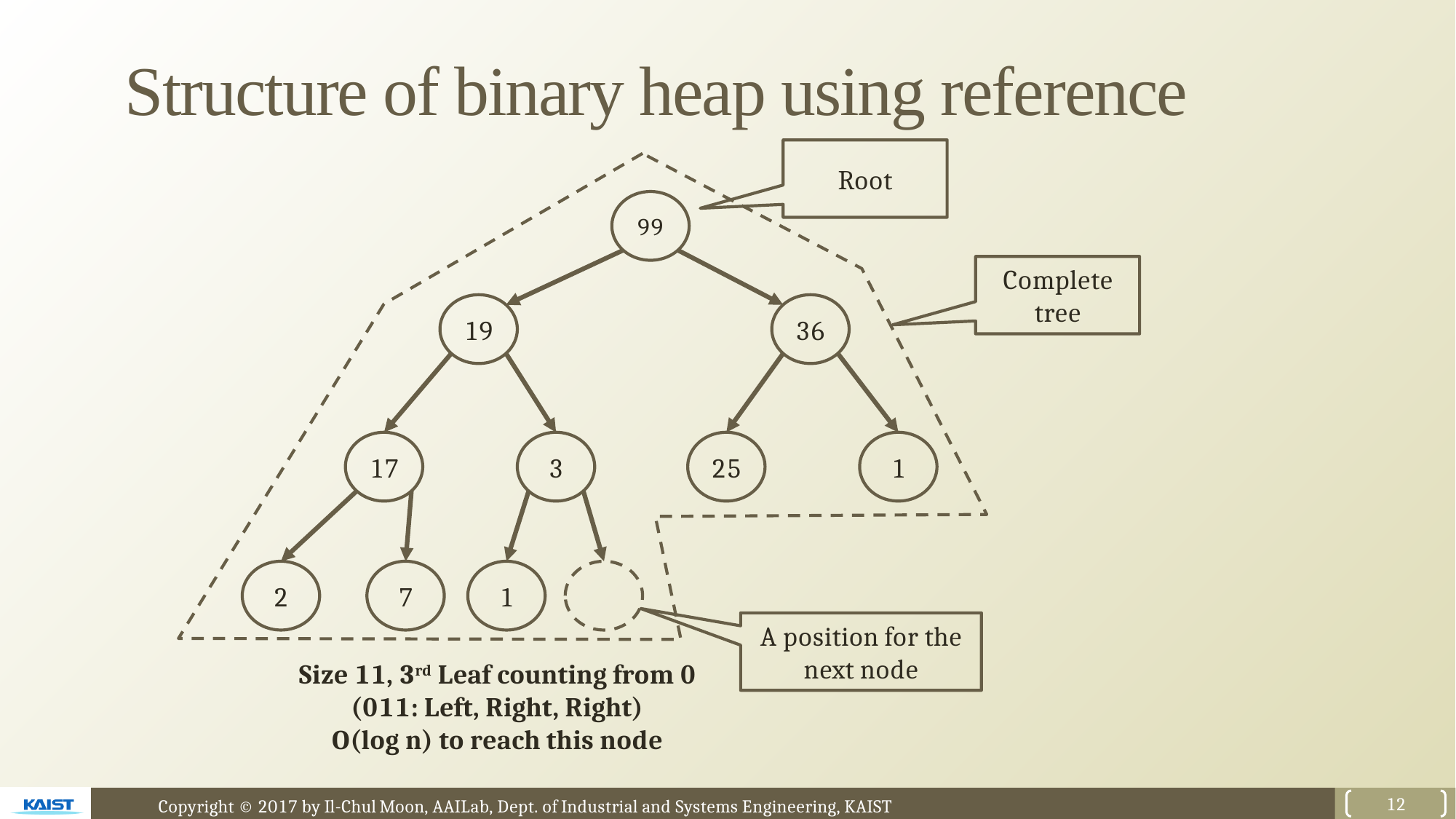

# Structure of binary heap using reference
Root

99
Complete tree
19
36
17
3
25
1
2
7
1

A position for the next node
Size 11, 3rd Leaf counting from 0
(011: Left, Right, Right)
O(log n) to reach this node
12